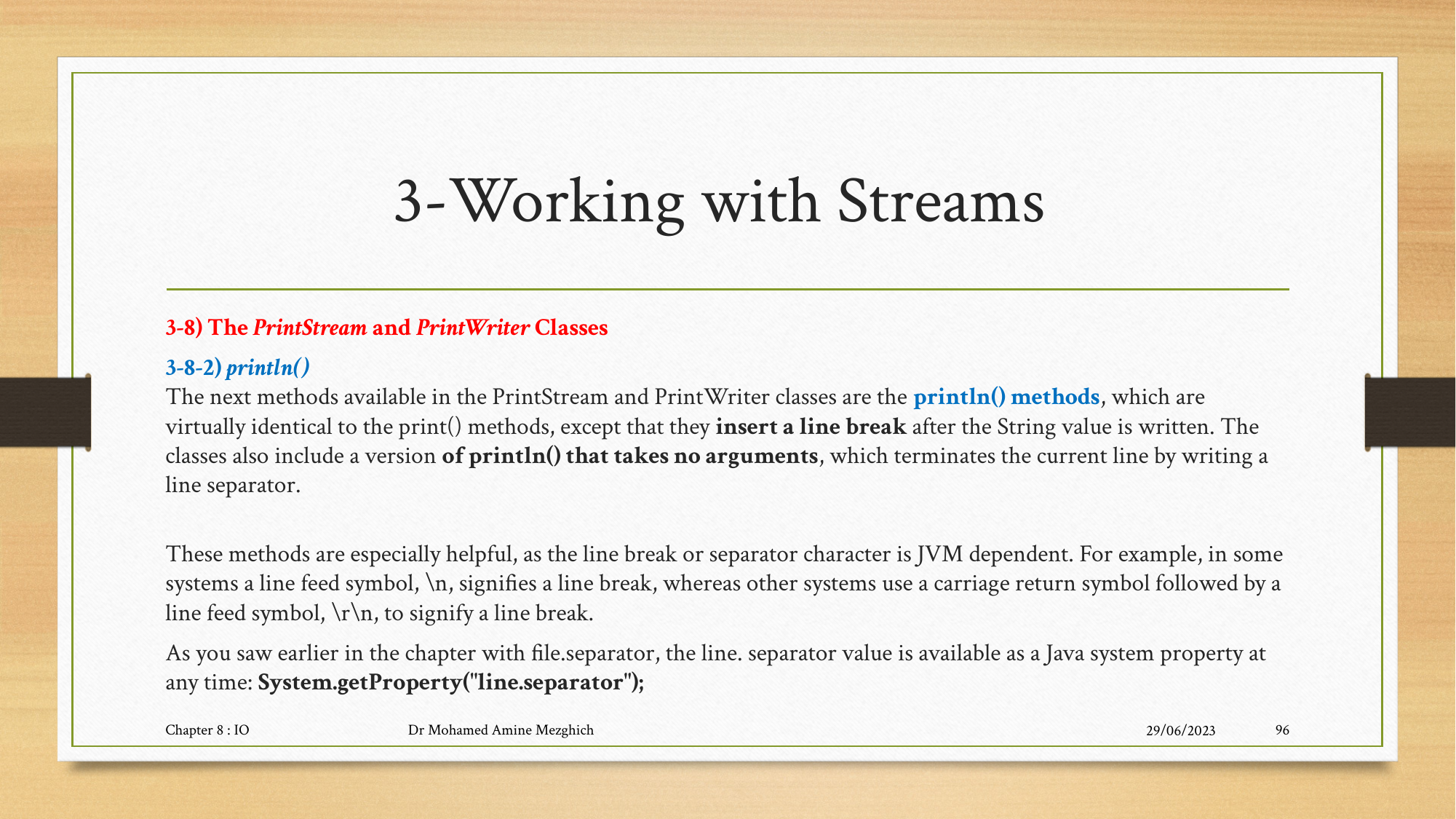

# 3-Working with Streams
3-8) The PrintStream and PrintWriter Classes
3-8-2) println()
The next methods available in the PrintStream and PrintWriter classes are the println() methods, which are virtually identical to the print() methods, except that they insert a line break after the String value is written. The classes also include a version of println() that takes no arguments, which terminates the current line by writing a line separator.
These methods are especially helpful, as the line break or separator character is JVM dependent. For example, in some systems a line feed symbol, \n, signifies a line break, whereas other systems use a carriage return symbol followed by a line feed symbol, \r\n, to signify a line break.
As you saw earlier in the chapter with file.separator, the line. separator value is available as a Java system property at any time: System.getProperty("line.separator");
Chapter 8 : IO                                              Dr Mohamed Amine Mezghich
29/06/2023
96